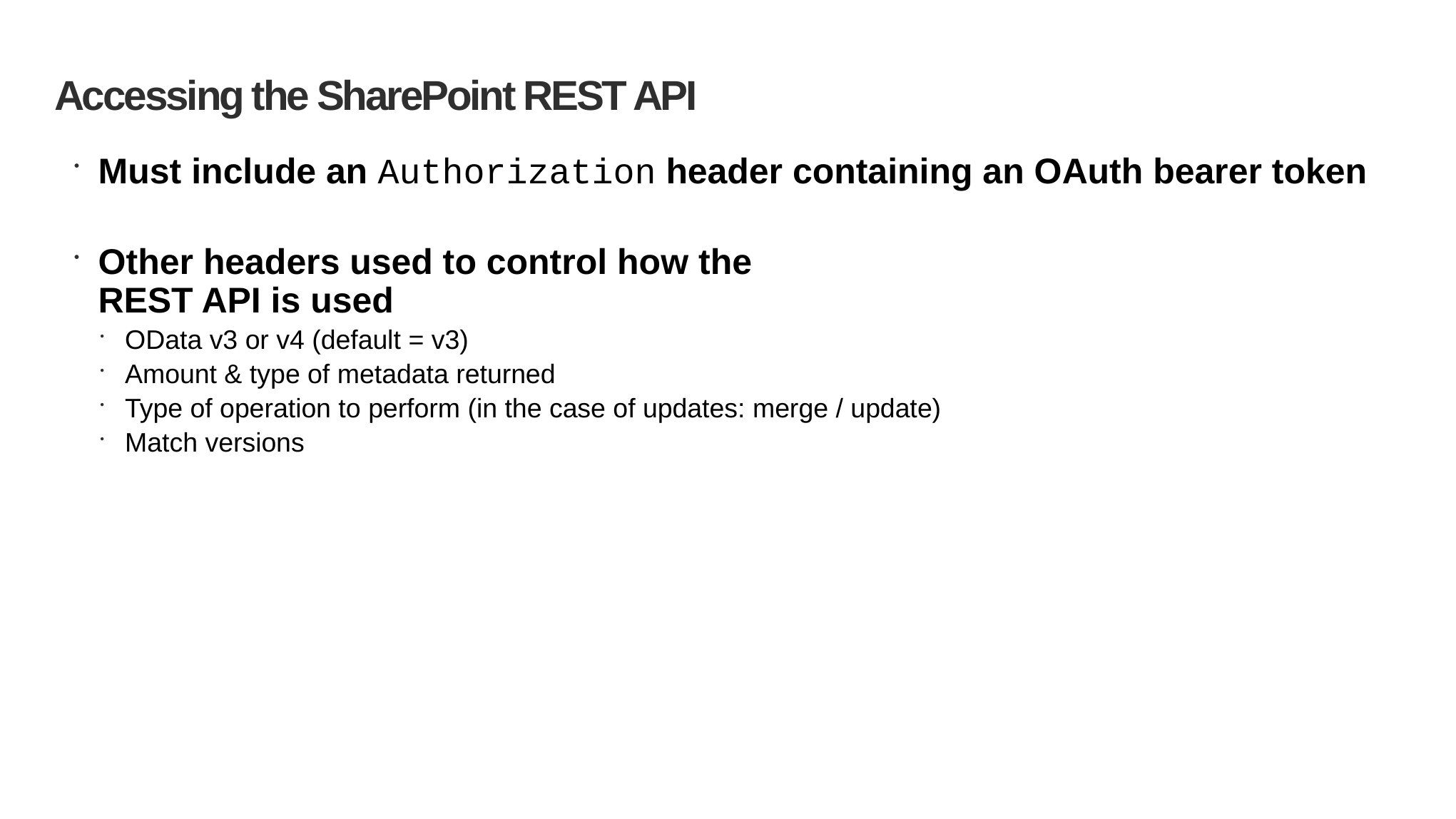

# Accessing the SharePoint REST API
Must include an Authorization header containing an OAuth bearer token

Other headers used to control how the
REST API is used
OData v3 or v4 (default = v3)
Amount & type of metadata returned
Type of operation to perform (in the case of updates: merge / update)
Match versions